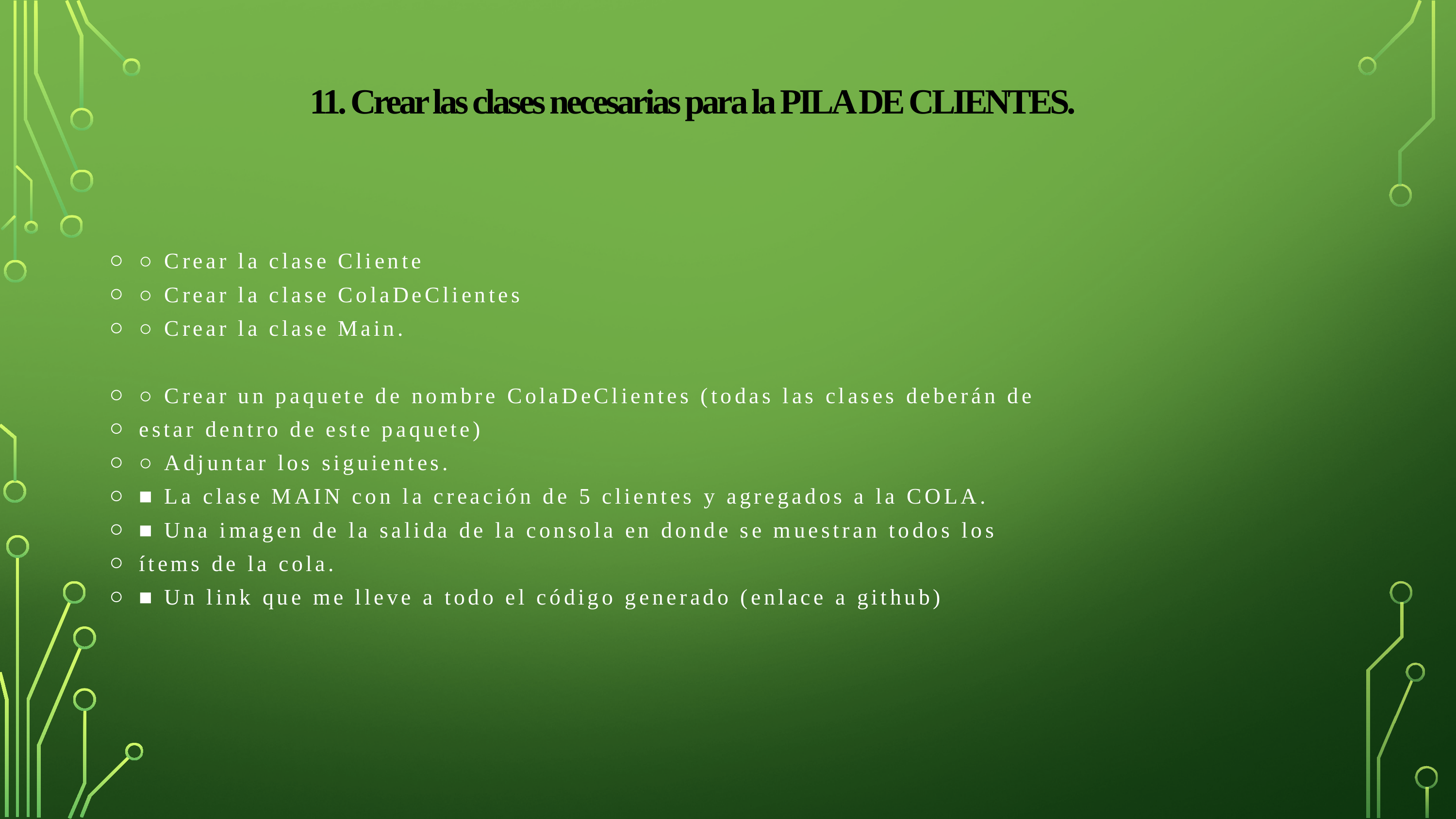

11. Crear las clases necesarias para la PILA DE CLIENTES.
○ Crear la clase Cliente
○ Crear la clase ColaDeClientes
○ Crear la clase Main.

○ Crear un paquete de nombre ColaDeClientes (todas las clases deberán de
estar dentro de este paquete)
○ Adjuntar los siguientes.
■ La clase MAIN con la creación de 5 clientes y agregados a la COLA.
■ Una imagen de la salida de la consola en donde se muestran todos los
ítems de la cola.
■ Un link que me lleve a todo el código generado (enlace a github)